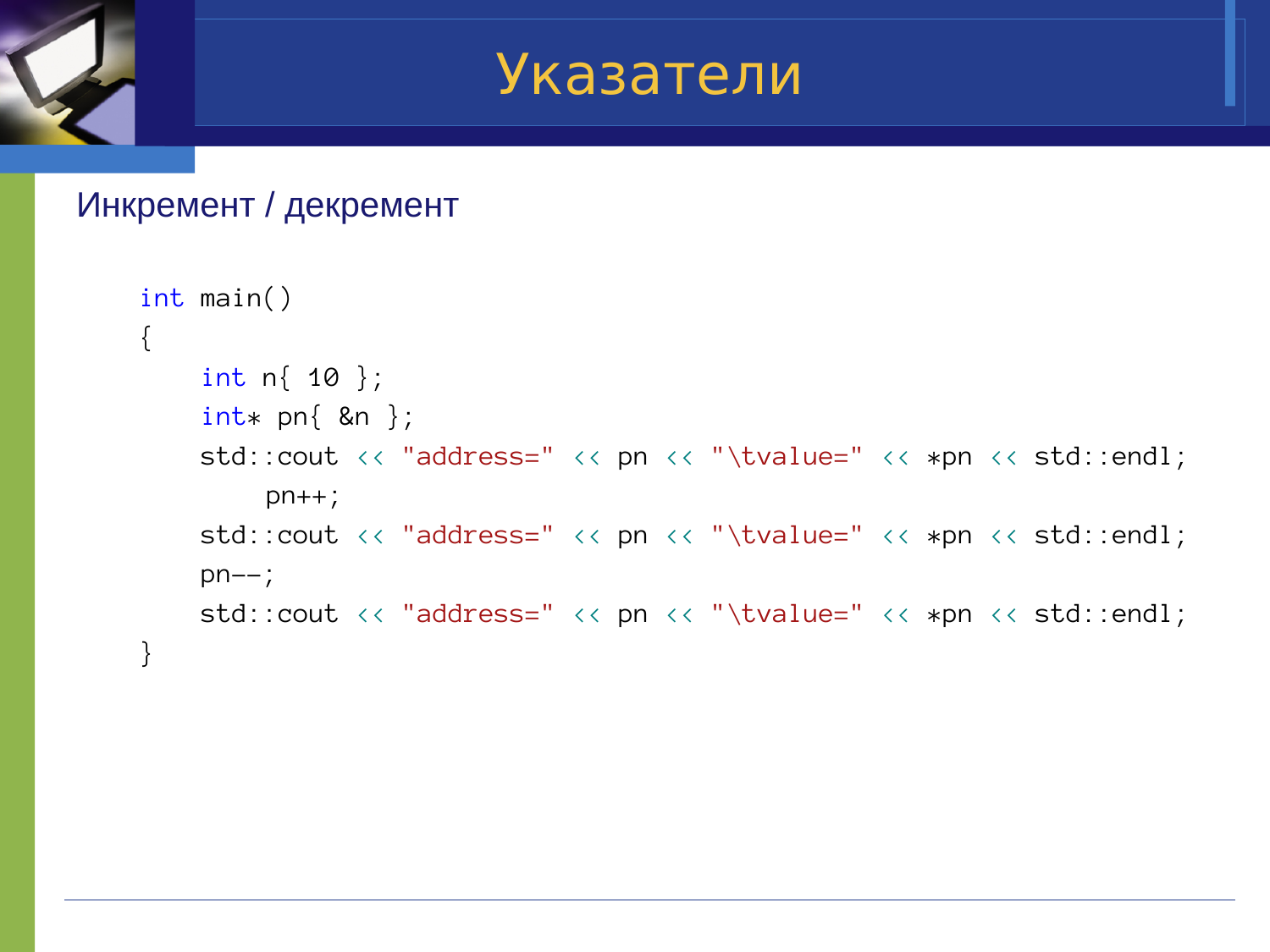

# Указатели
Инкремент / декремент

int main()
{
    int n{ 10 };
    int* pn{ &n };
    std::cout << "address=" << pn << "\tvalue=" << *pn << std::endl;
	pn++;
    std::cout << "address=" << pn << "\tvalue=" << *pn << std::endl;
    pn--;
    std::cout << "address=" << pn << "\tvalue=" << *pn << std::endl;
}